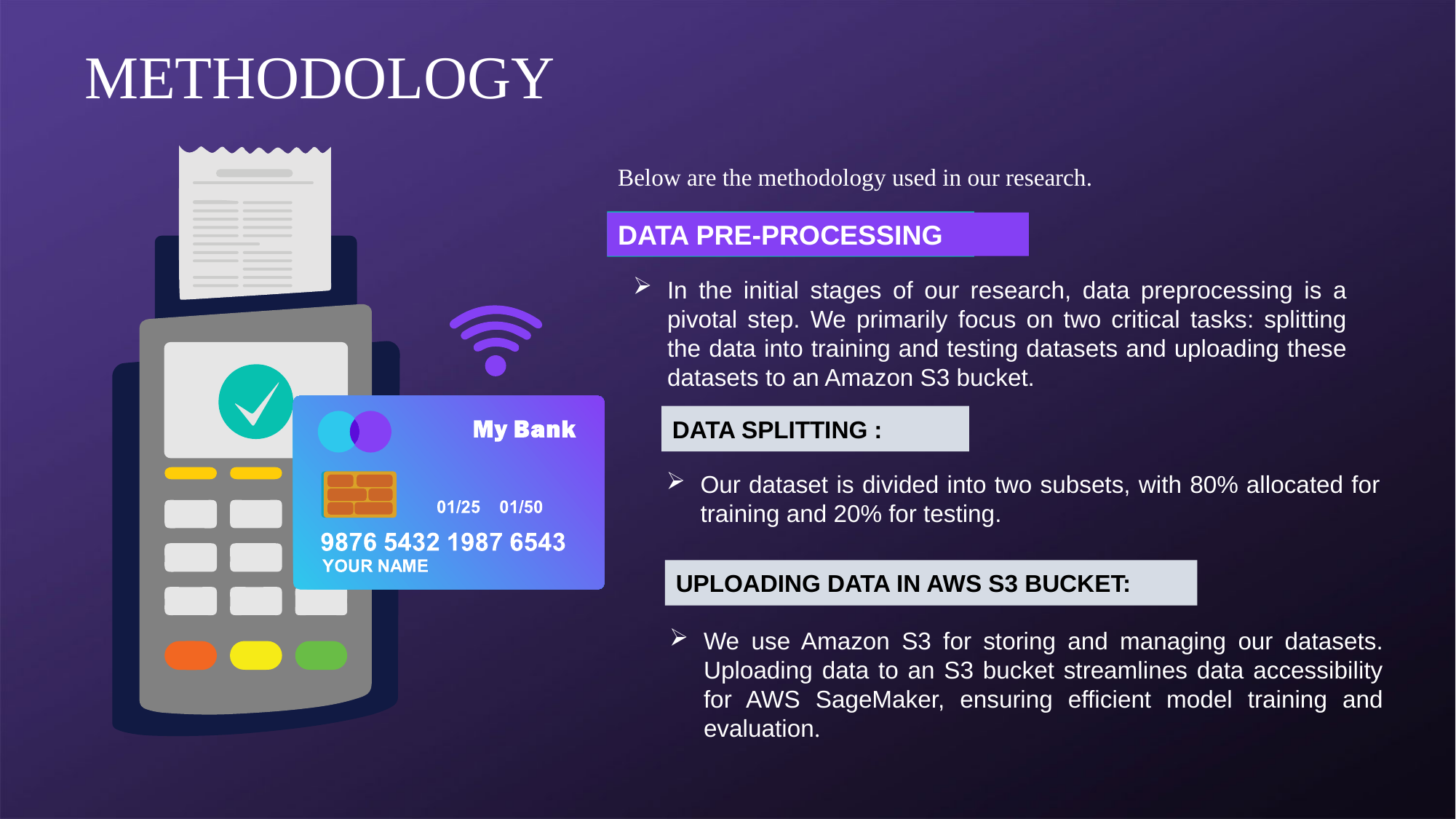

METHODOLOGY

Below are the methodology used in our research.

DATA PRE-PROCESSING
In the initial stages of our research, data preprocessing is a pivotal step. We primarily focus on two critical tasks: splitting the data into training and testing datasets and uploading these datasets to an Amazon S3 bucket.

DATA SPLITTING :
Our dataset is divided into two subsets, with 80% allocated for training and 20% for testing.
UPLOADING DATA IN AWS S3 BUCKET:
We use Amazon S3 for storing and managing our datasets. Uploading data to an S3 bucket streamlines data accessibility for AWS SageMaker, ensuring efficient model training and evaluation.